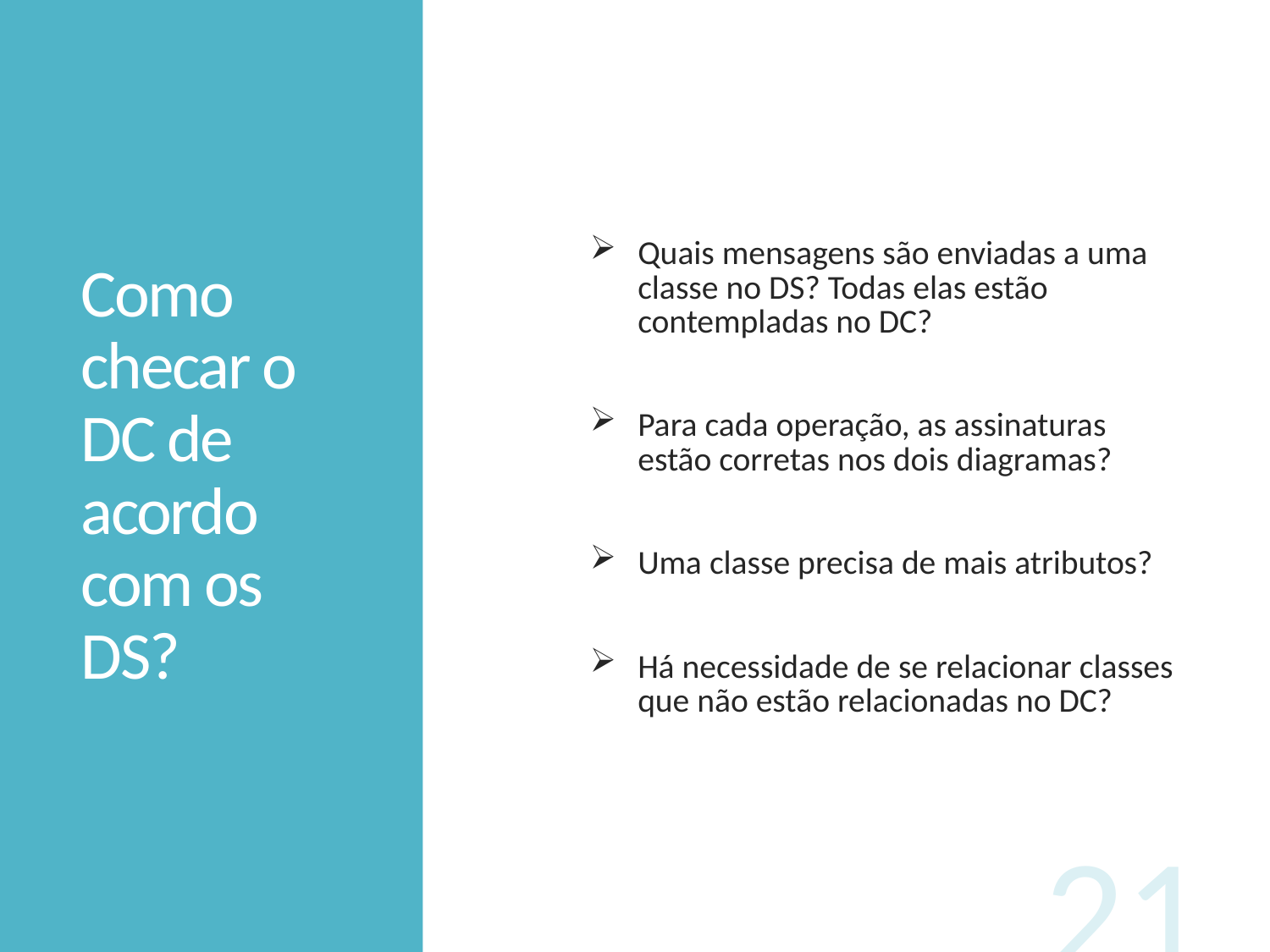

# Como checar o DC de acordo com os DS?

Quais mensagens são enviadas a uma classe no DS? Todas elas estão contempladas no DC?

Para cada operação, as assinaturas estão corretas nos dois diagramas?

Uma classe precisa de mais atributos?

Há necessidade de se relacionar classes que não estão relacionadas no DC?

21